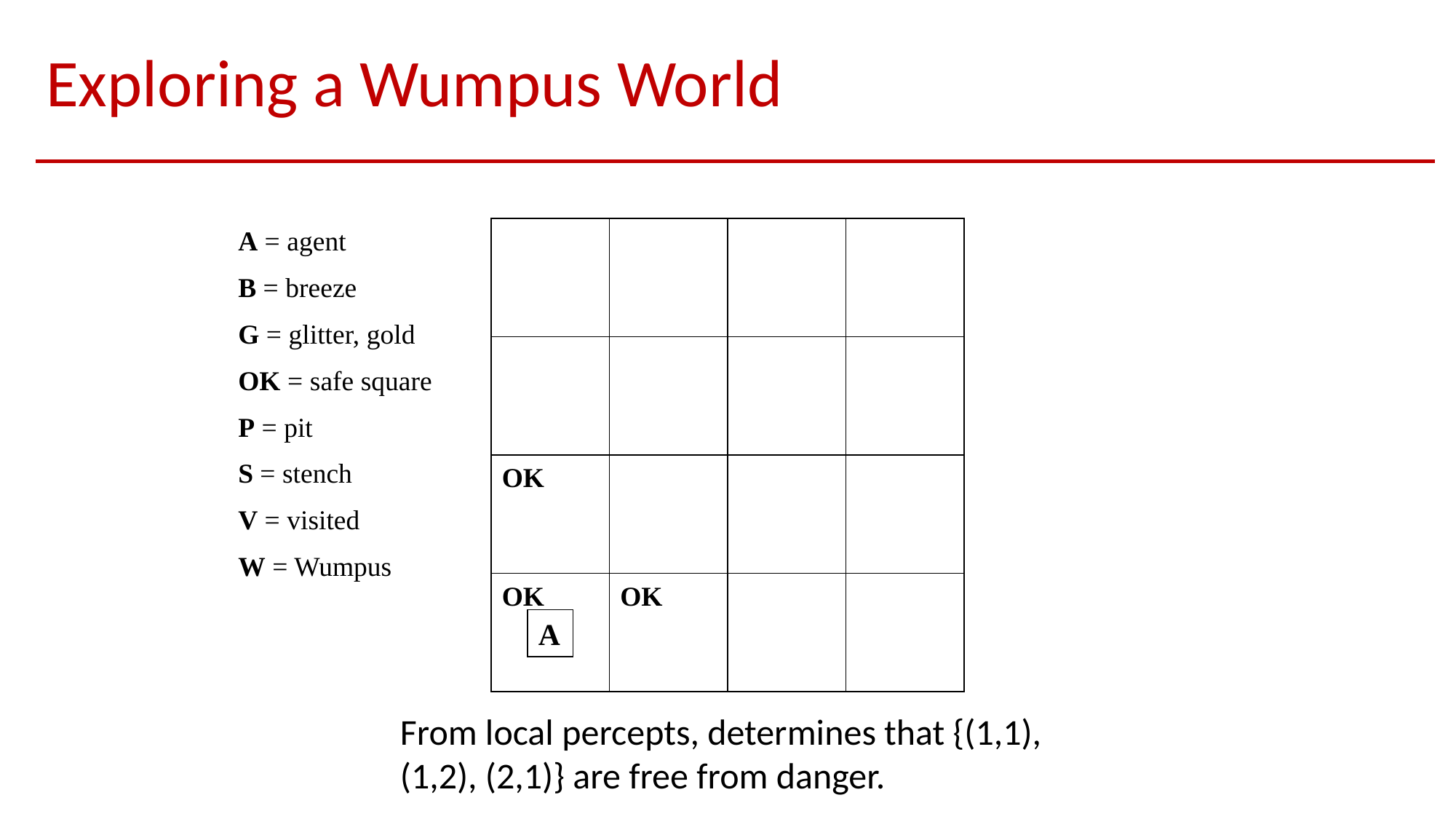

# Exploring a Wumpus World

A = agent
B = breeze
G = glitter, gold
OK = safe square
P = pit
S = stench
V = visited
W = Wumpus
OK
OK
OK
A
From local percepts, determines that {(1,1), (1,2), (2,1)} are free from danger.